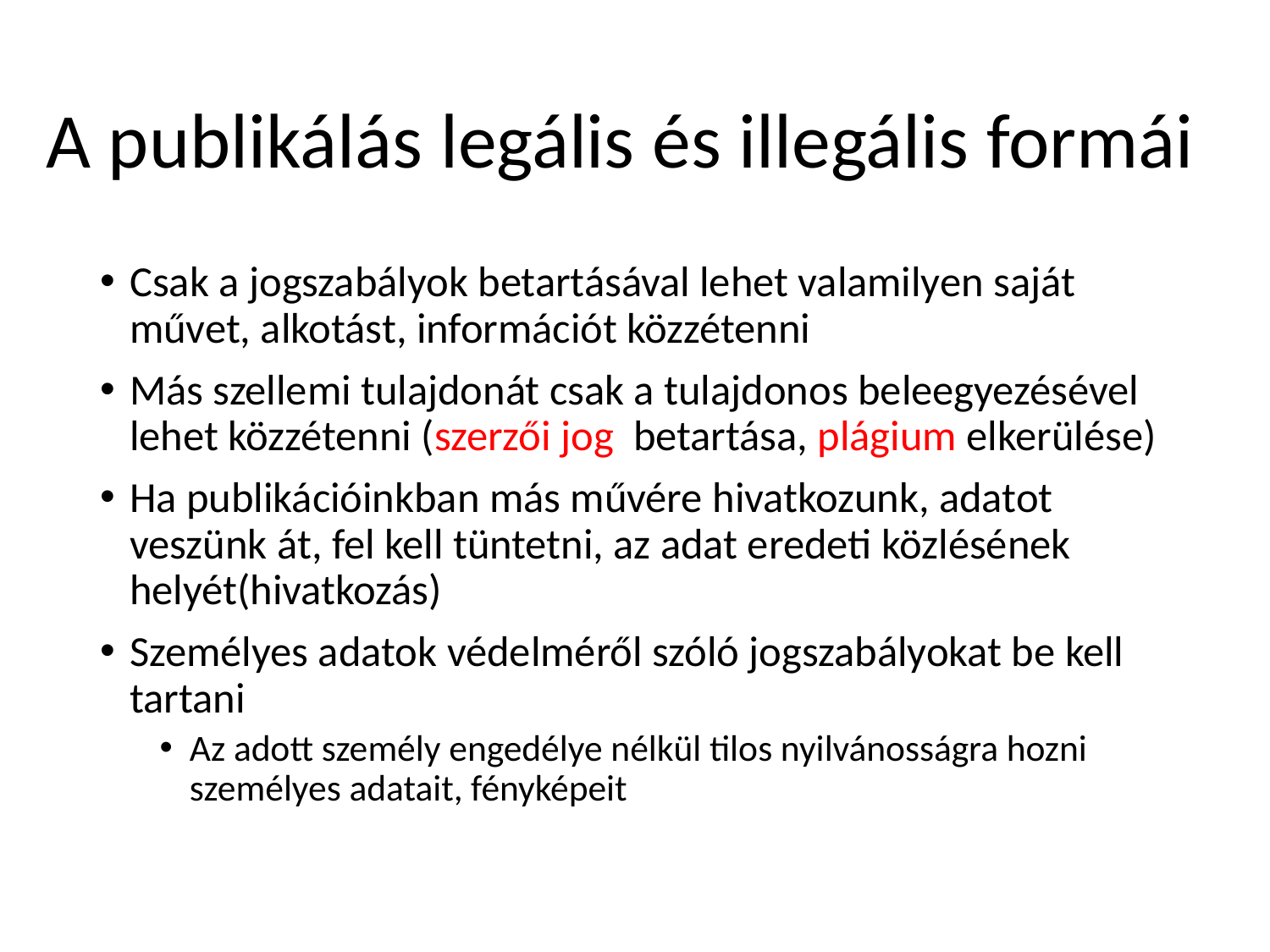

# A publikálás legális és illegális formái
Csak a jogszabályok betartásával lehet valamilyen saját művet, alkotást, információt közzétenni
Más szellemi tulajdonát csak a tulajdonos beleegyezésével lehet közzétenni (szerzői jog  betartása, plágium elkerülése)
Ha publikációinkban más művére hivatkozunk, adatot veszünk át, fel kell tüntetni, az adat eredeti közlésének helyét(hivatkozás)
Személyes adatok védelméről szóló jogszabályokat be kell tartani
Az adott személy engedélye nélkül tilos nyilvánosságra hozni személyes adatait, fényképeit